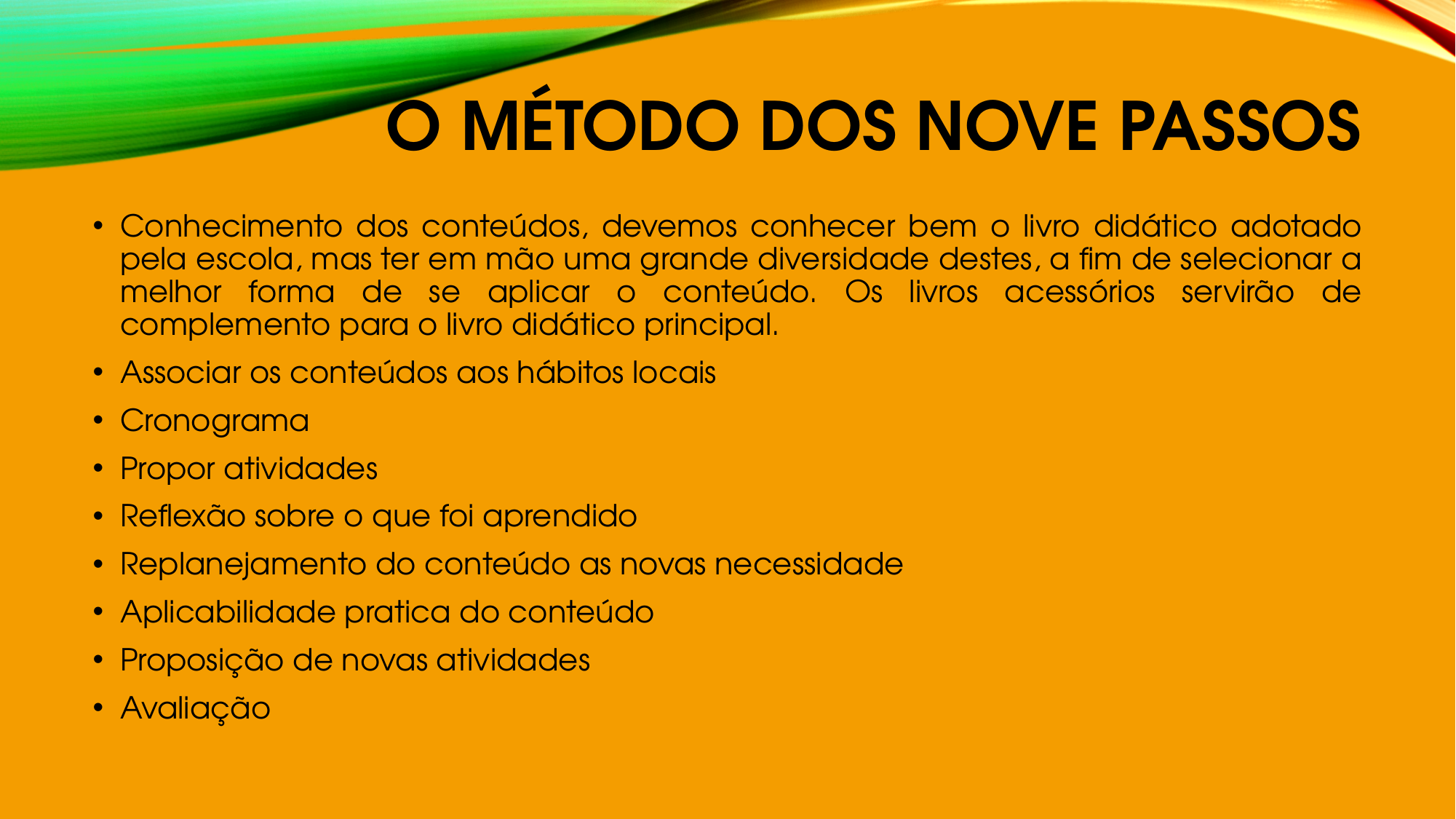

# O MÉTODO DOS NOVE PASSOS
Conhecimento dos conteúdos, devemos conhecer bem o livro didático adotado pela escola, mas ter em mão uma grande diversidade destes, a fim de selecionar a melhor forma de se aplicar o conteúdo. Os livros acessórios servirão de complemento para o livro didático principal.
Associar os conteúdos aos hábitos locais
Cronograma
Propor atividades
Reflexão sobre o que foi aprendido
Replanejamento do conteúdo as novas necessidade
Aplicabilidade pratica do conteúdo
Proposição de novas atividades
Avaliação